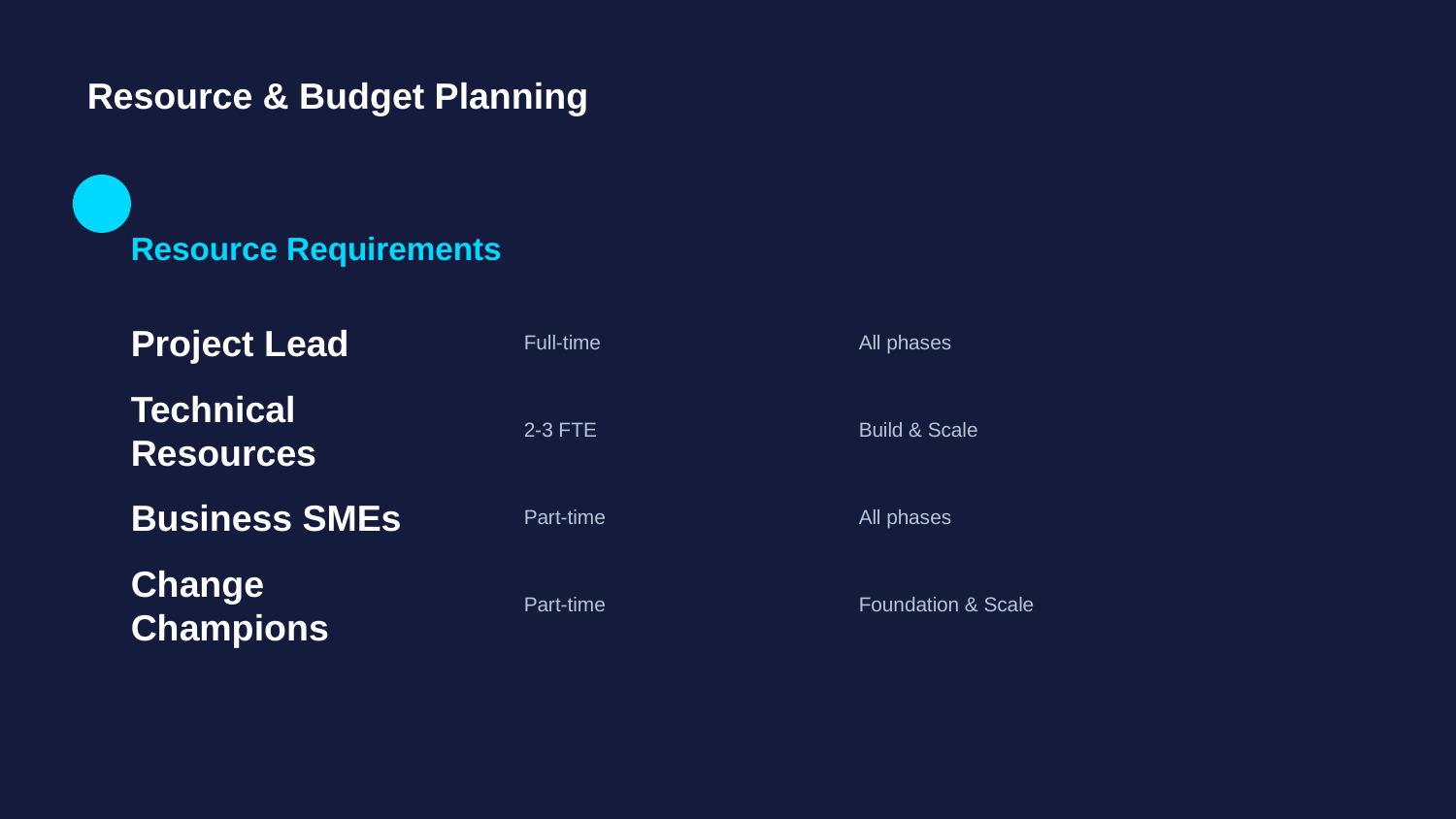

Resource & Budget Planning

Resource Requirements
Project Lead
Full-time
All phases
Technical Resources
2-3 FTE
Build & Scale
Business SMEs
Part-time
All phases
Change Champions
Part-time
Foundation & Scale